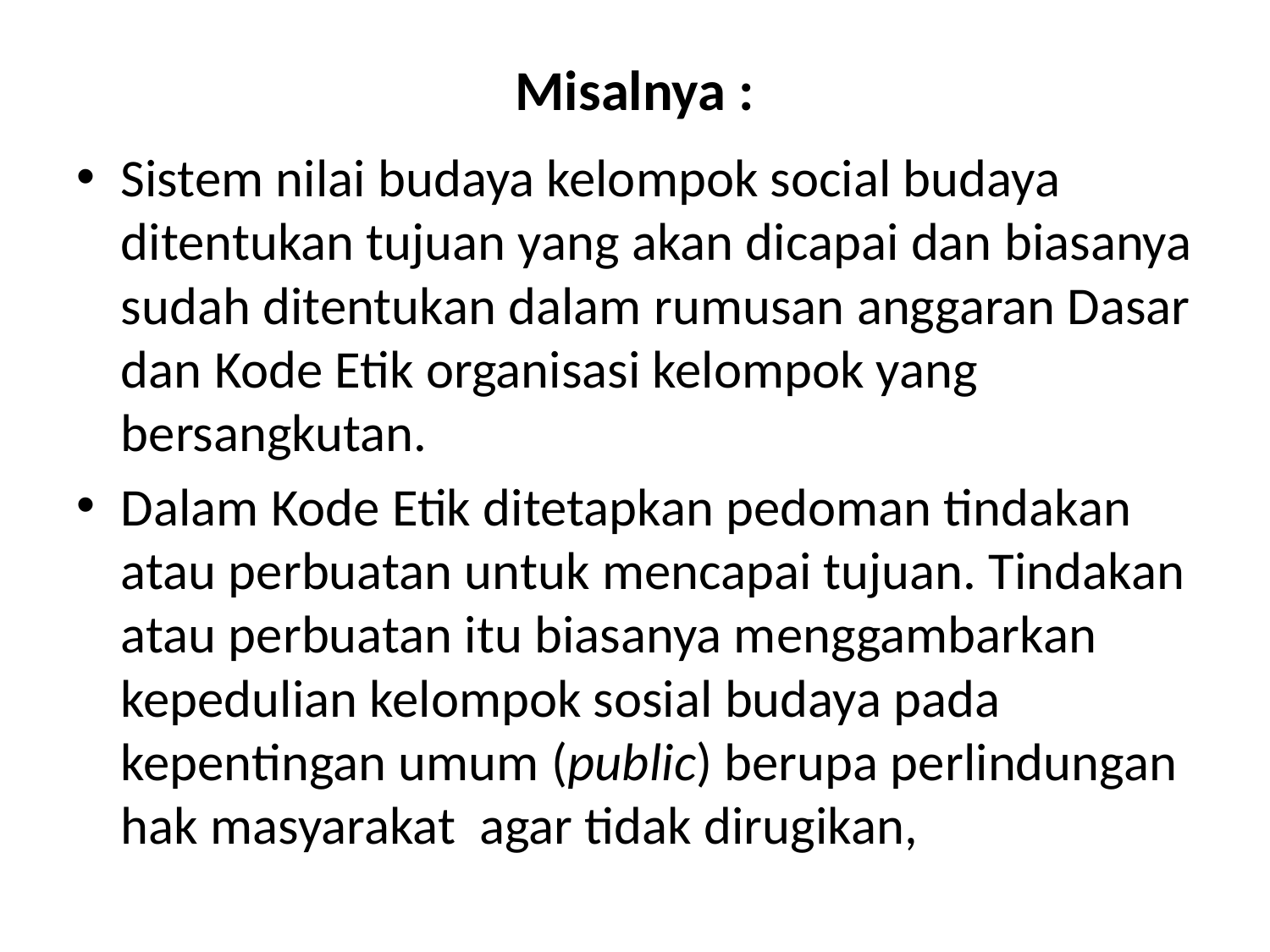

# Misalnya :
Sistem nilai budaya kelompok social budaya ditentukan tujuan yang akan dicapai dan biasanya sudah ditentukan dalam rumusan anggaran Dasar dan Kode Etik organisasi kelompok yang bersangkutan.
Dalam Kode Etik ditetapkan pedoman tindakan atau perbuatan untuk mencapai tujuan. Tindakan atau perbuatan itu biasanya menggambarkan kepedulian kelompok sosial budaya pada kepentingan umum (public) berupa perlindungan hak masyarakat  agar tidak dirugikan,